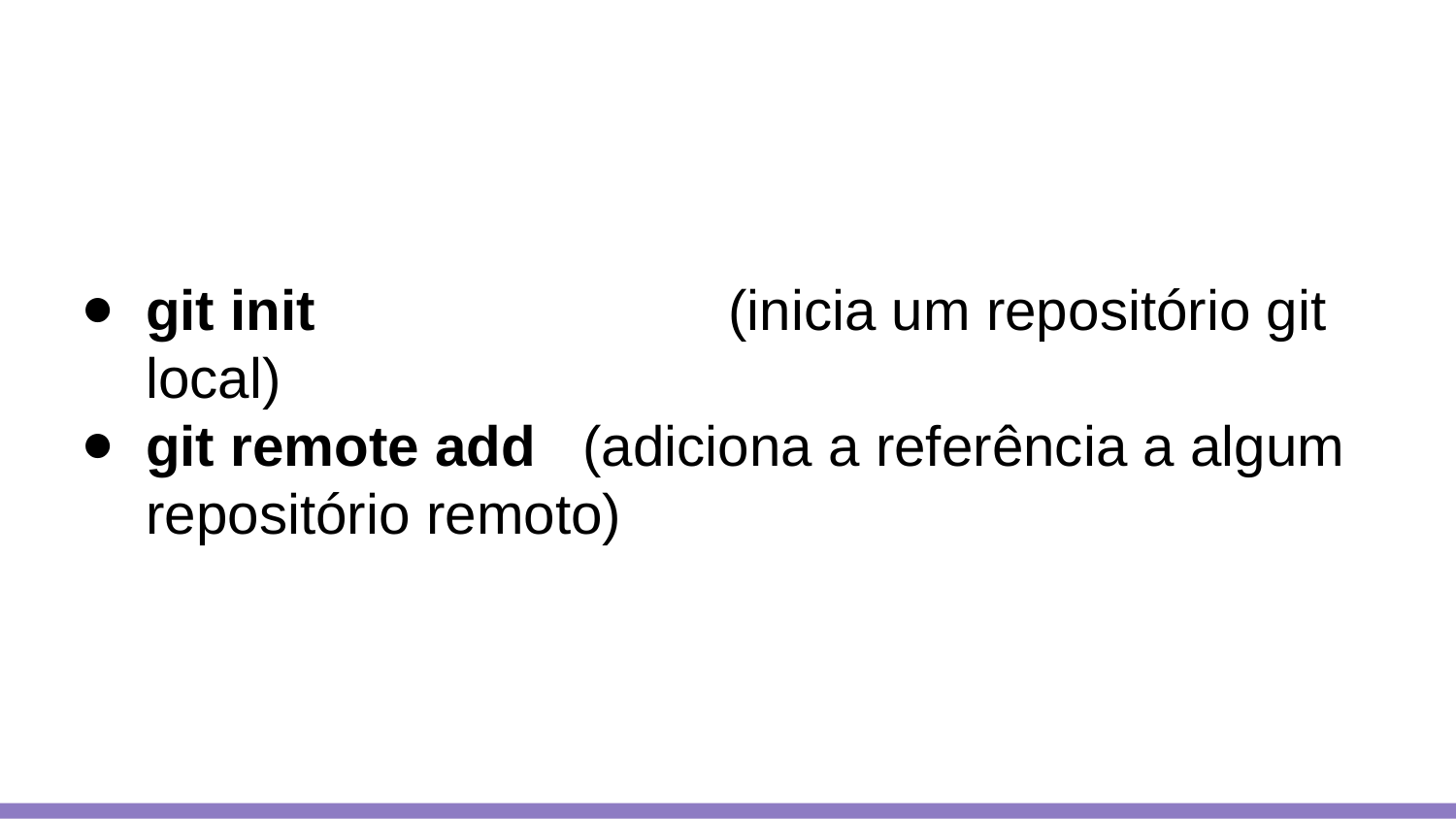

# git init			(inicia um repositório git local)
git remote add	(adiciona a referência a algum repositório remoto)